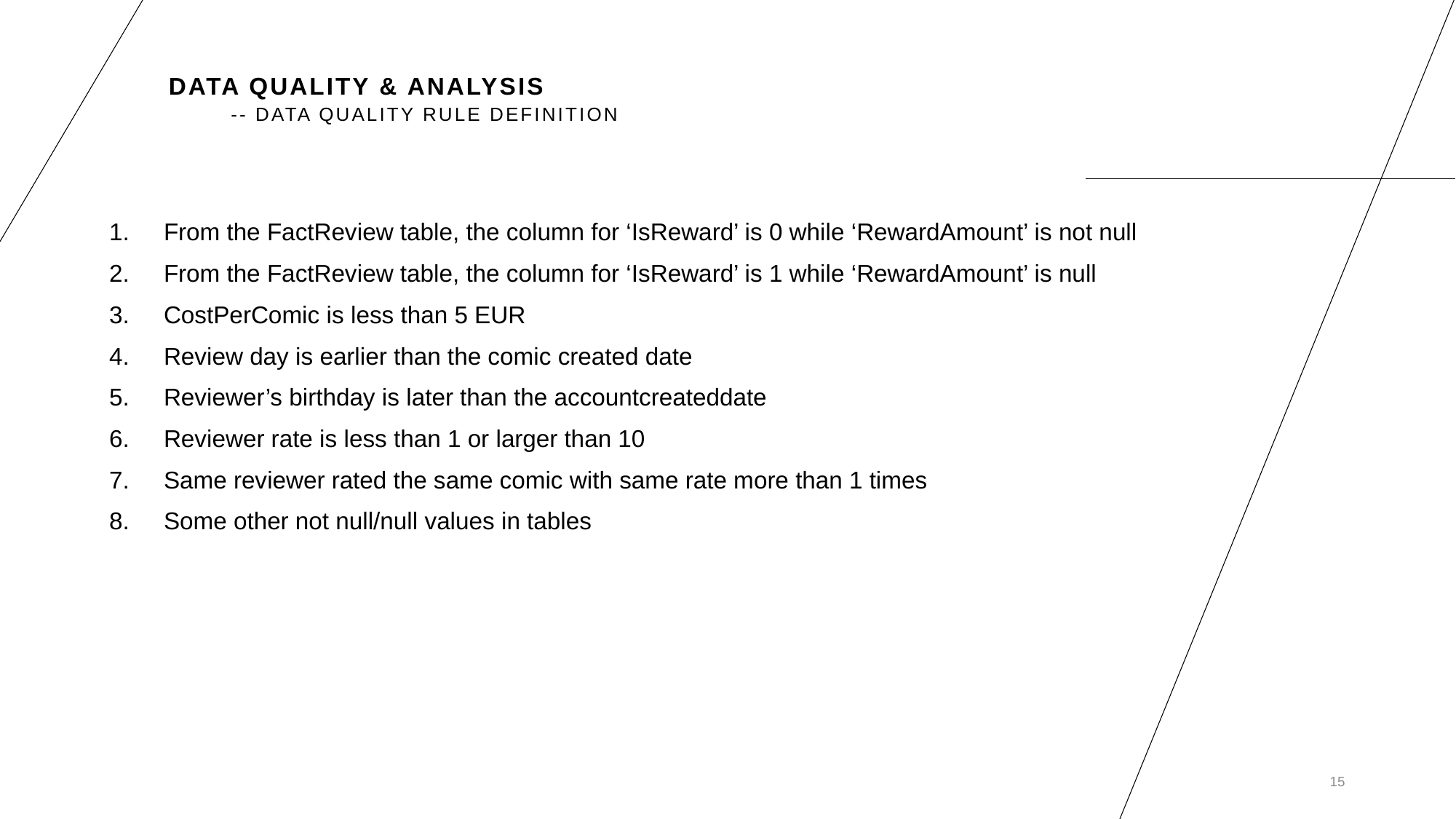

# Data Quality & Analysis -- Data quality rule definition
From the FactReview table, the column for ‘IsReward’ is 0 while ‘RewardAmount’ is not null
From the FactReview table, the column for ‘IsReward’ is 1 while ‘RewardAmount’ is null
CostPerComic is less than 5 EUR
Review day is earlier than the comic created date
Reviewer’s birthday is later than the accountcreateddate
Reviewer rate is less than 1 or larger than 10
Same reviewer rated the same comic with same rate more than 1 times
Some other not null/null values in tables

15